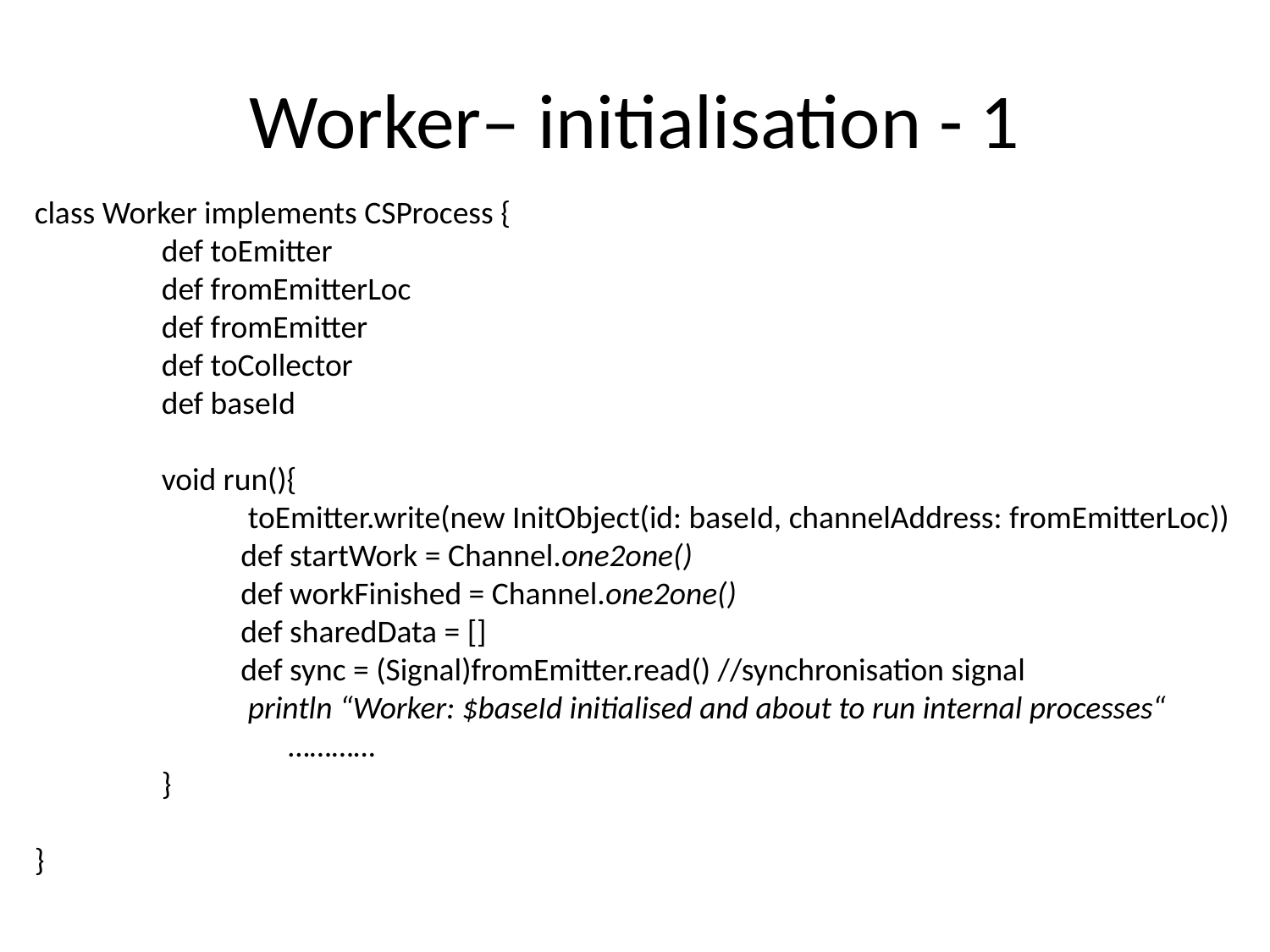

# Worker– initialisation - 1
class Worker implements CSProcess {
	def toEmitter
	def fromEmitterLoc
	def fromEmitter
	def toCollector
	def baseId

	void run(){
	            toEmitter.write(new InitObject(id: baseId, channelAddress: fromEmitterLoc))
	           def startWork = Channel.one2one()
	           def workFinished = Channel.one2one()
	           def sharedData = []
	           def sync = (Signal)fromEmitter.read() //synchronisation signal
	            println “Worker: $baseId initialised and about to run internal processes“
		…………
	}

}